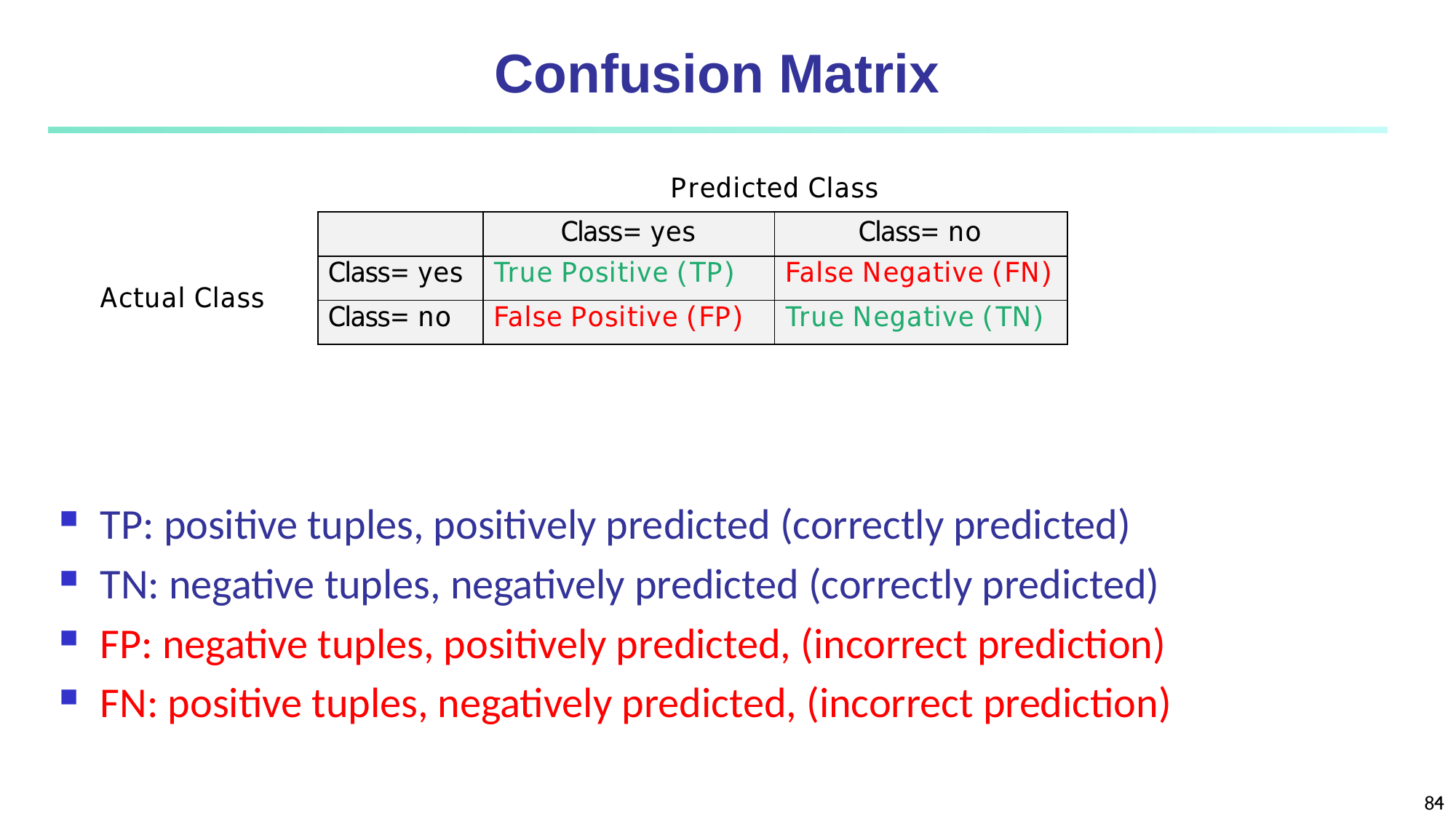

# Confusion Matrix
|  |  | Predicted Class |  |  |
| --- | --- | --- | --- | --- |
|  |  | Class= yes | Class= no |  |
| Actual Class | Class= yes | True Positive (TP) | False Negative (FN) |  |
|  | Class= no | False Positive (FP) | True Negative (TN) |  |
|  |  |  |  |  |
|  |  |  |  |  |
TP: positive tuples, positively predicted (correctly predicted)
TN: negative tuples, negatively predicted (correctly predicted)
FP: negative tuples, positively predicted, (incorrect prediction)
FN: positive tuples, negatively predicted, (incorrect prediction)
84